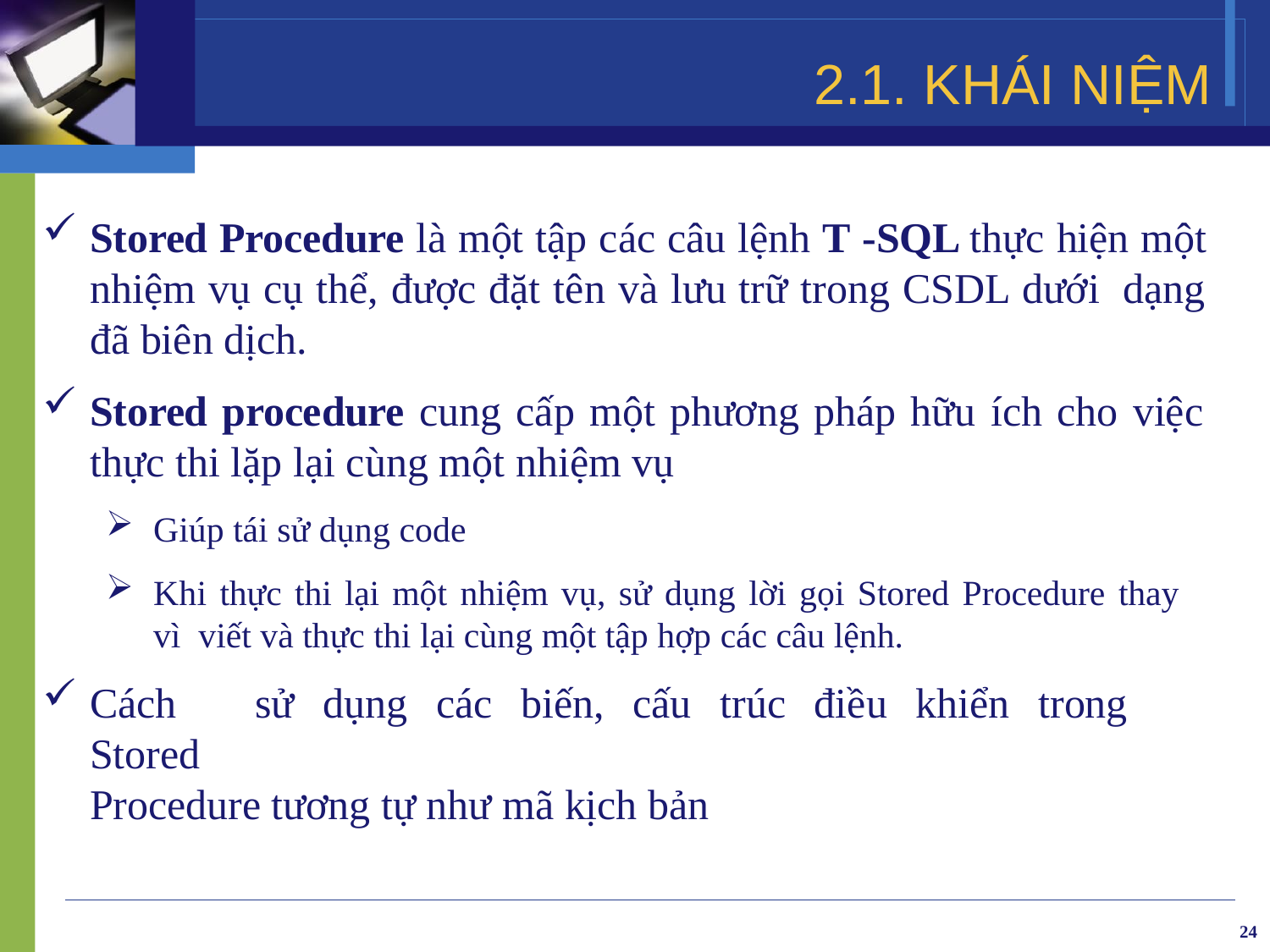

# 2.1. KHÁI NIỆM
Stored Procedure là một tập các câu lệnh T -SQL thực hiện một  nhiệm vụ cụ thể, được đặt tên và lưu trữ trong CSDL dưới dạng  đã biên dịch.
Stored procedure cung cấp một phương pháp hữu ích cho việc  thực thi lặp lại cùng một nhiệm vụ
Giúp tái sử dụng code
Khi thực thi lại một nhiệm vụ, sử dụng lời gọi Stored Procedure thay vì  viết và thực thi lại cùng một tập hợp các câu lệnh.
Cách	sử	dụng	các	biến,	cấu	trúc	điều	khiển	trong	Stored
Procedure tương tự như mã kịch bản
24